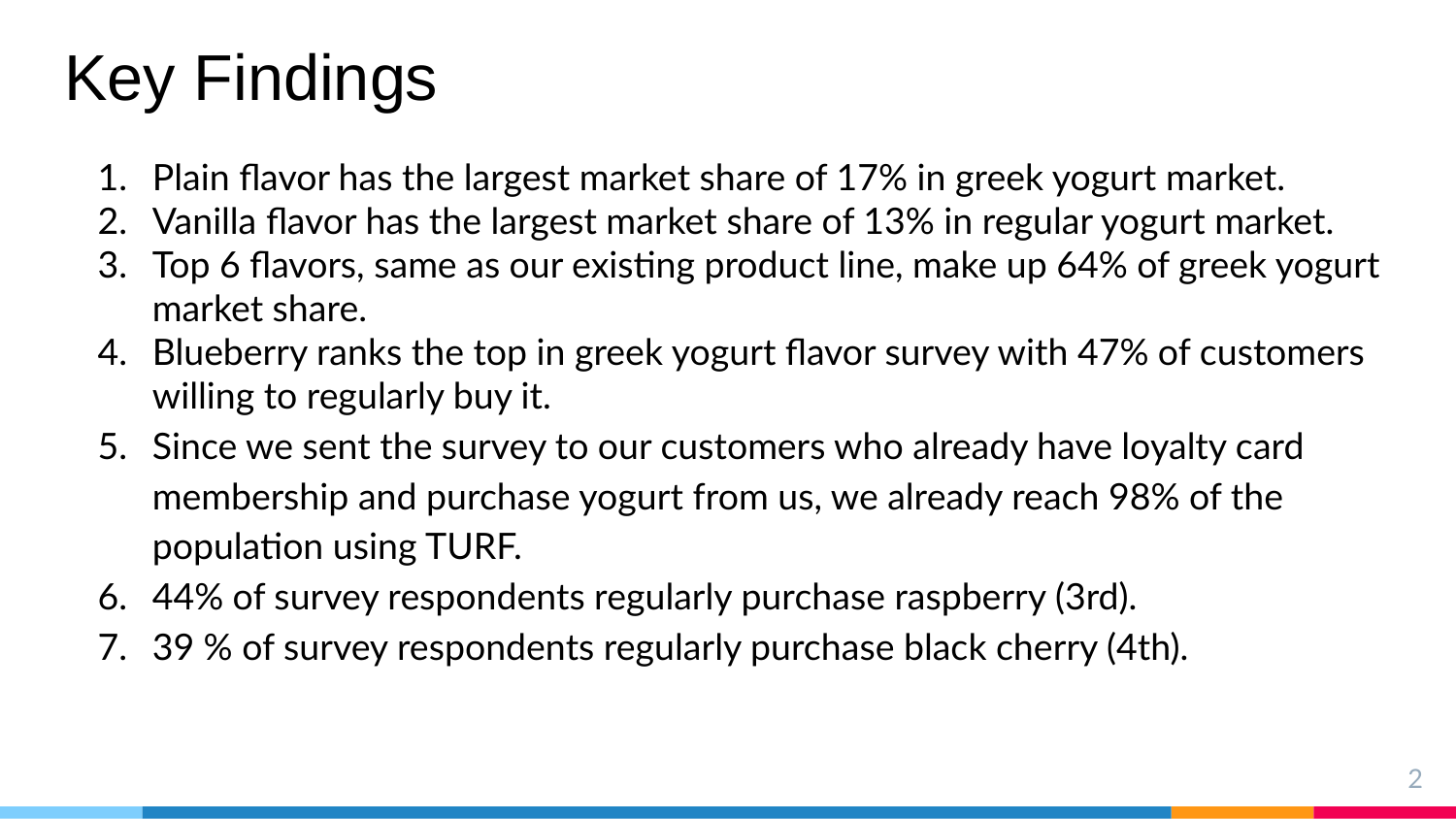

# Key Findings
Plain flavor has the largest market share of 17% in greek yogurt market.
Vanilla flavor has the largest market share of 13% in regular yogurt market.
Top 6 flavors, same as our existing product line, make up 64% of greek yogurt market share.
Blueberry ranks the top in greek yogurt flavor survey with 47% of customers willing to regularly buy it.
Since we sent the survey to our customers who already have loyalty card membership and purchase yogurt from us, we already reach 98% of the population using TURF.
44% of survey respondents regularly purchase raspberry (3rd).
39 % of survey respondents regularly purchase black cherry (4th).
2